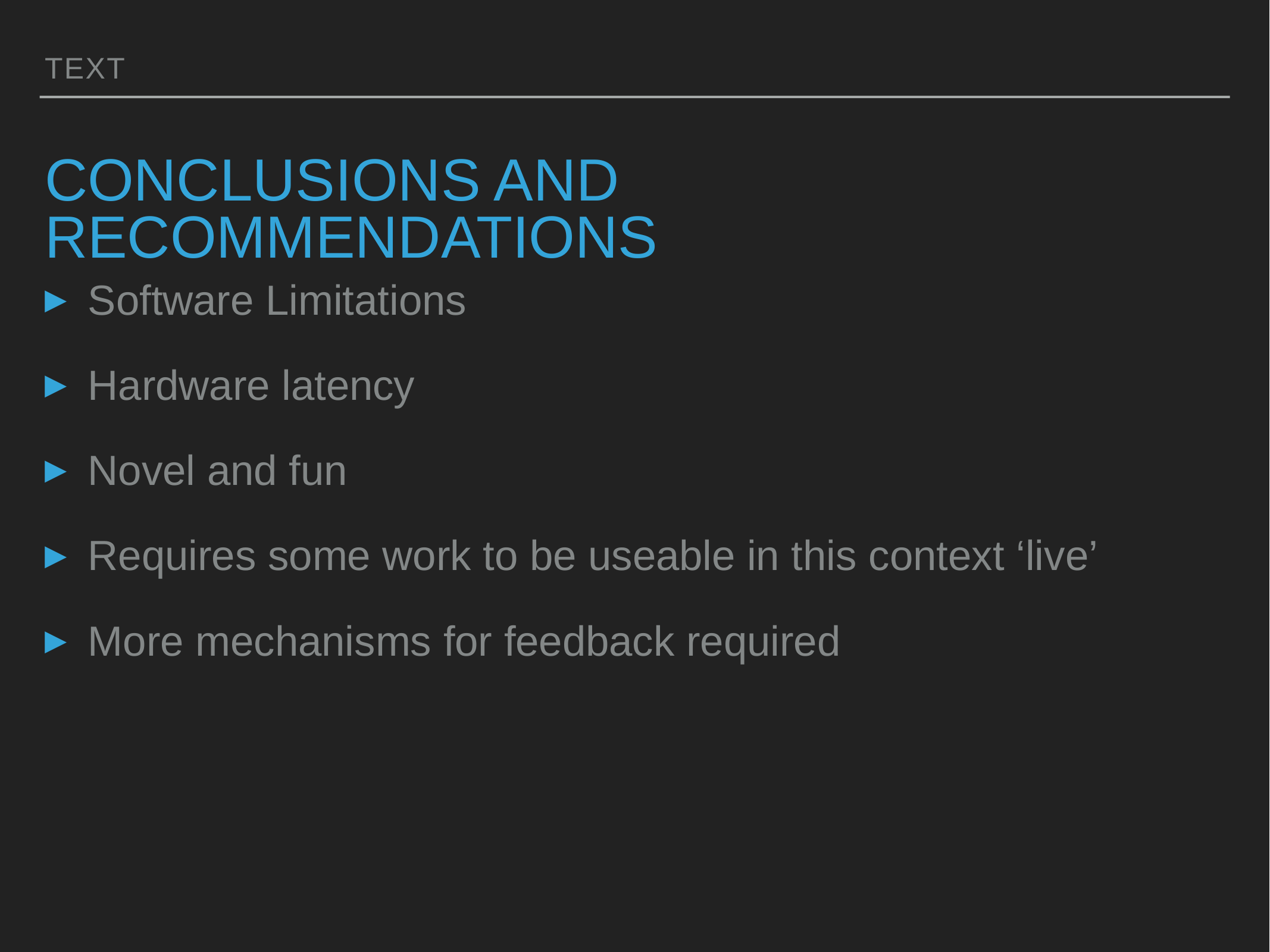

Text
# Conclusions and Recommendations
Software Limitations
Hardware latency
Novel and fun
Requires some work to be useable in this context ‘live’
More mechanisms for feedback required